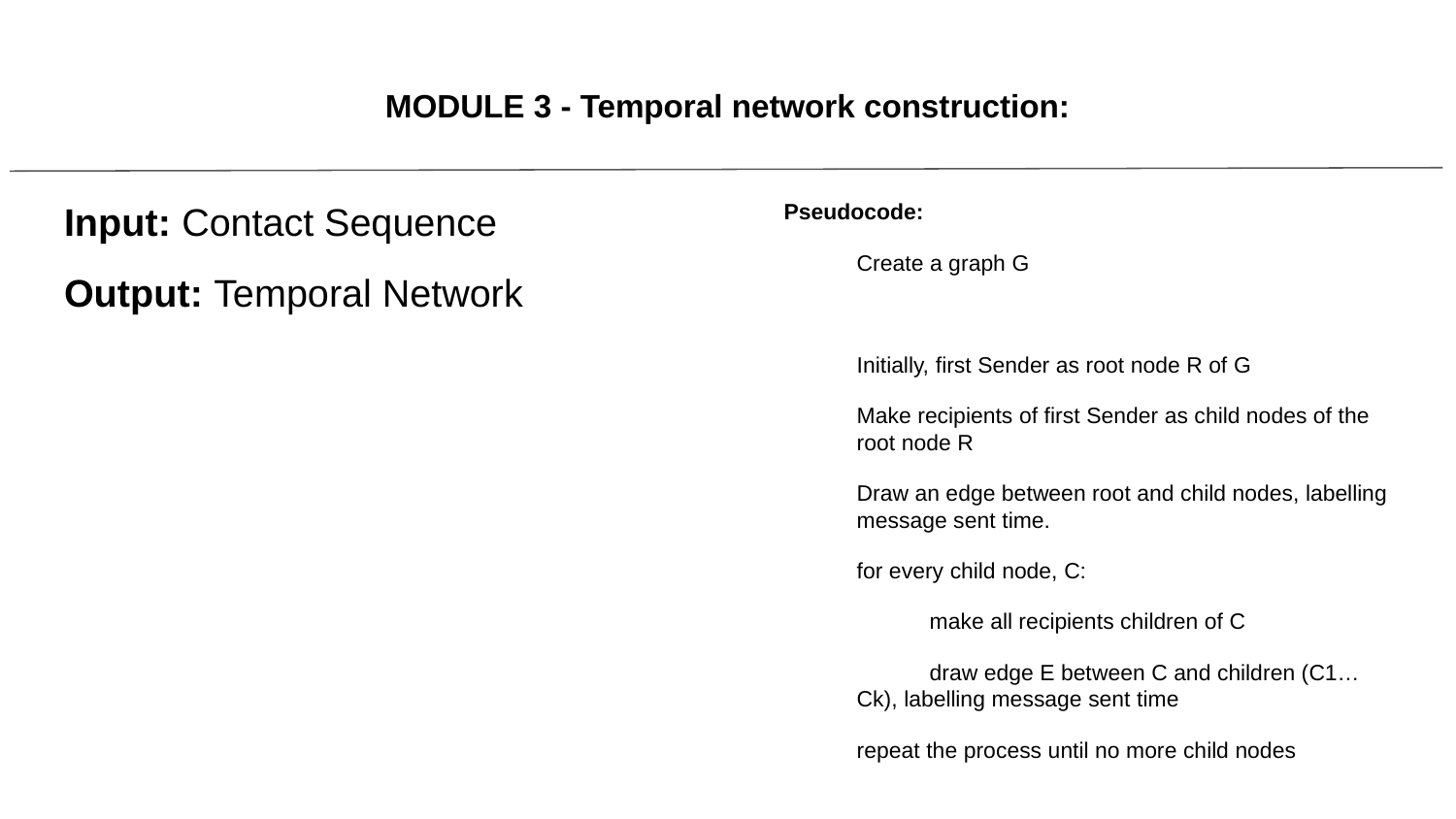

# MODULE 3 - Temporal network construction:
Input: Contact Sequence
Output: Temporal Network

Pseudocode:
Create a graph G

Initially, first Sender as root node R of G
Make recipients of first Sender as child nodes of the root node R
Draw an edge between root and child nodes, labelling message sent time.
for every child node, C:
make all recipients children of C
draw edge E between C and children (C1…Ck), labelling message sent time
repeat the process until no more child nodes